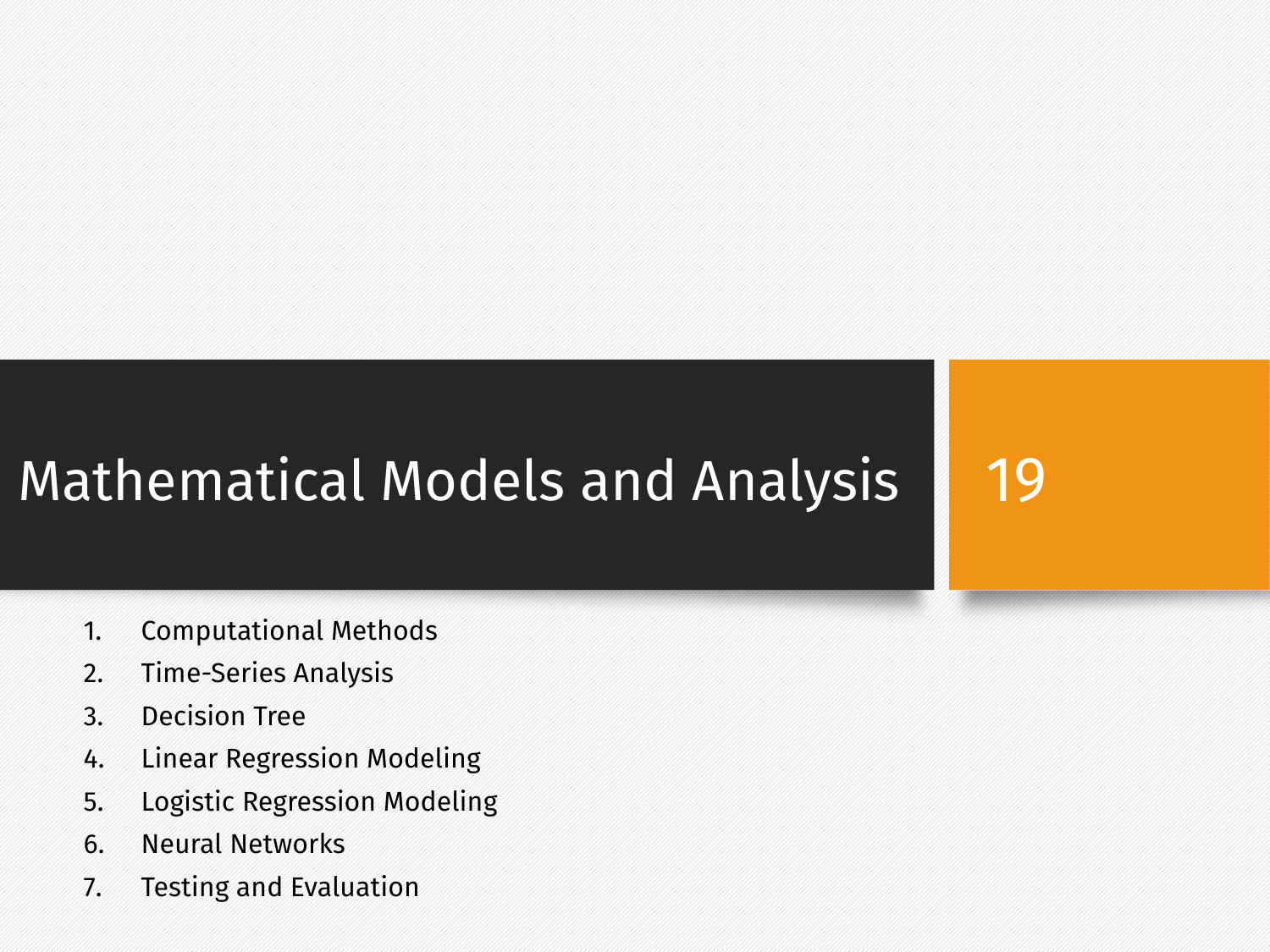

19
# Mathematical Models and Analysis
Computational Methods
Time-Series Analysis
Decision Tree
Linear Regression Modeling
Logistic Regression Modeling
Neural Networks
Testing and Evaluation